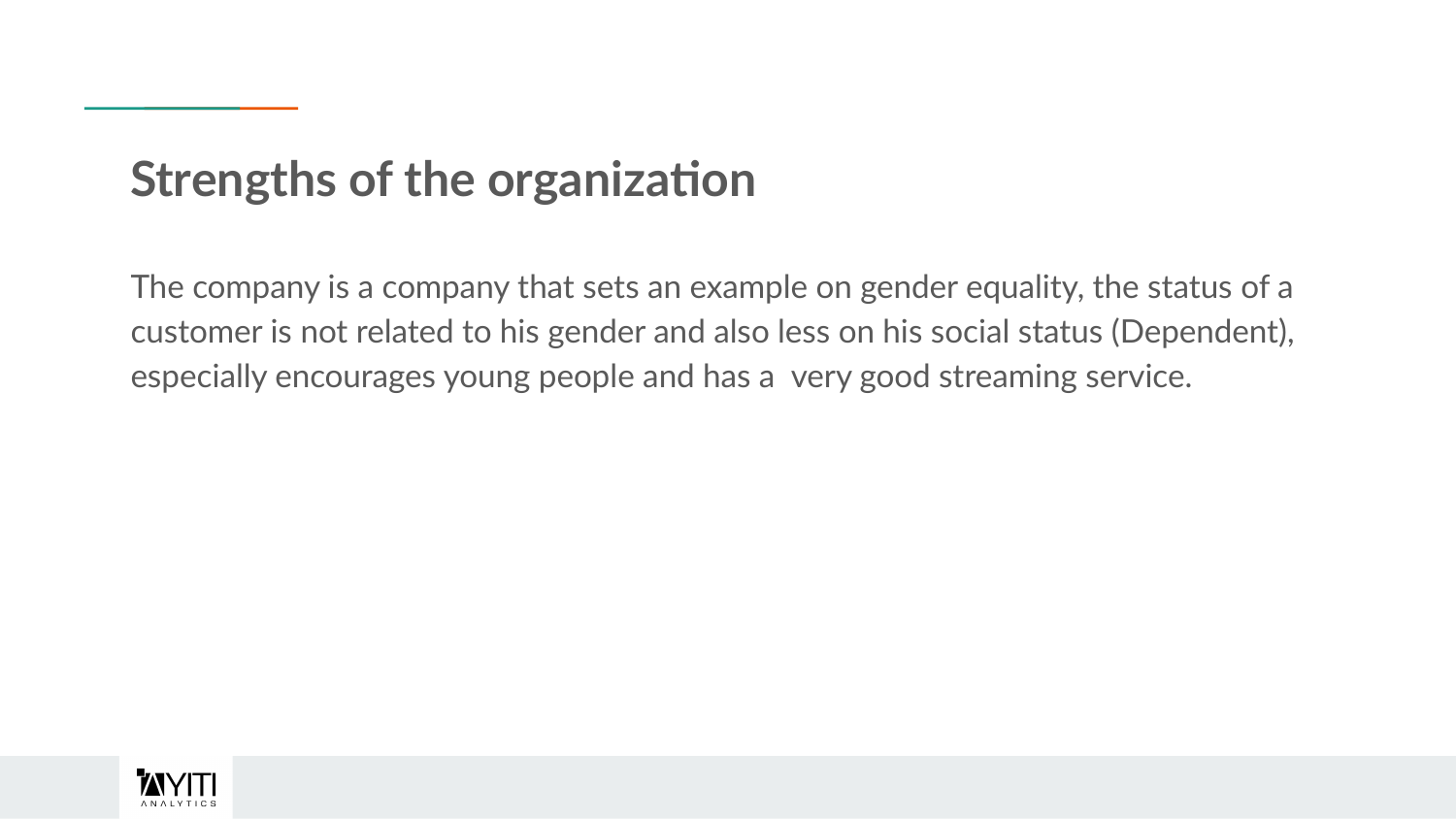

# Strengths of the organization
The company is a company that sets an example on gender equality, the status of a customer is not related to his gender and also less on his social status (Dependent), especially encourages young people and has a  very good streaming service.